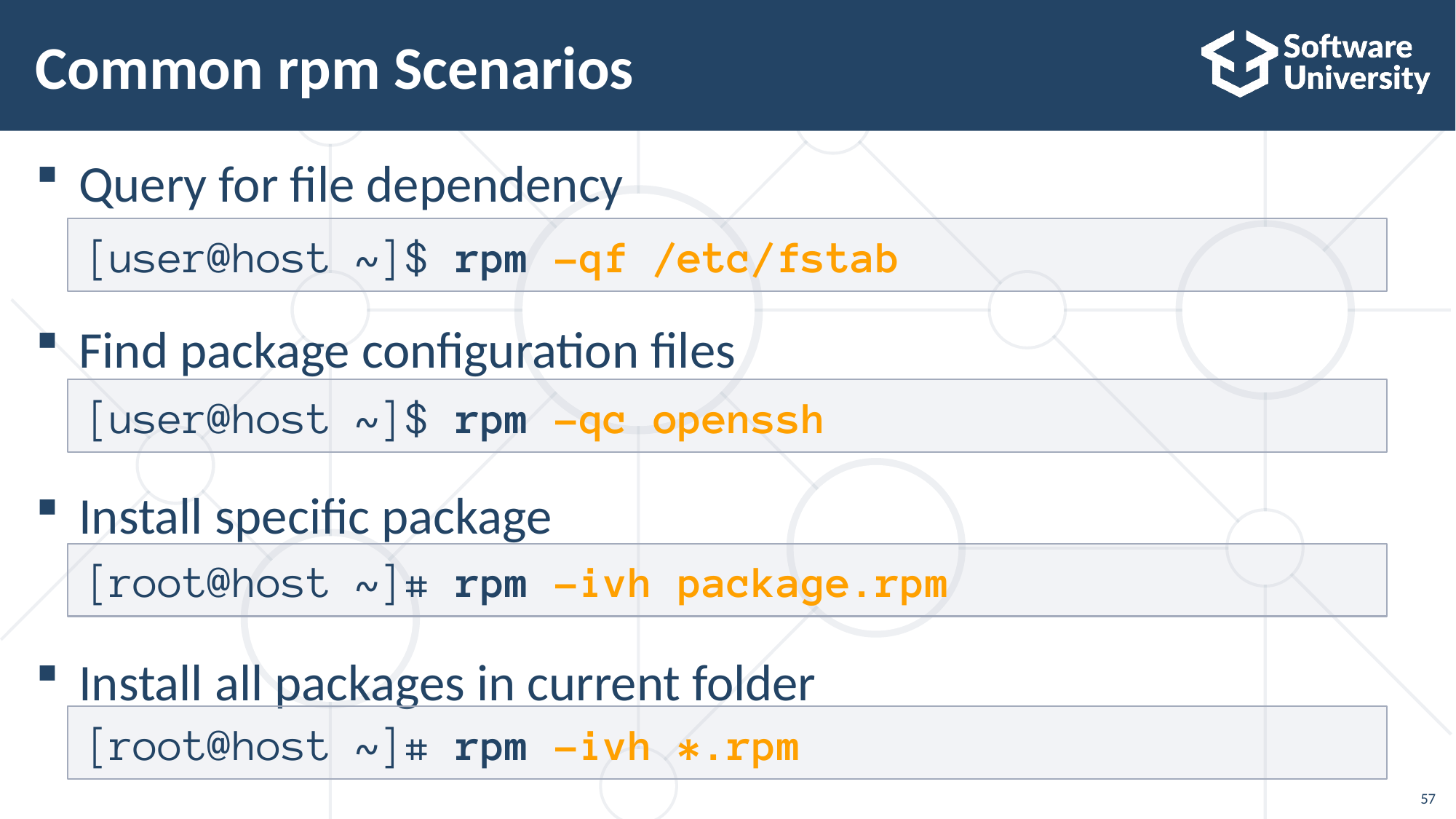

# Common rpm Scenarios
Query for file dependency

Find package configuration files

Install specific package

Install all packages in current folder
[user@host ~]$ rpm -qf /etc/fstab
[user@host ~]$ rpm -qc openssh
[root@host ~]# rpm -ivh package.rpm
[root@host ~]# rpm -ivh *.rpm
57